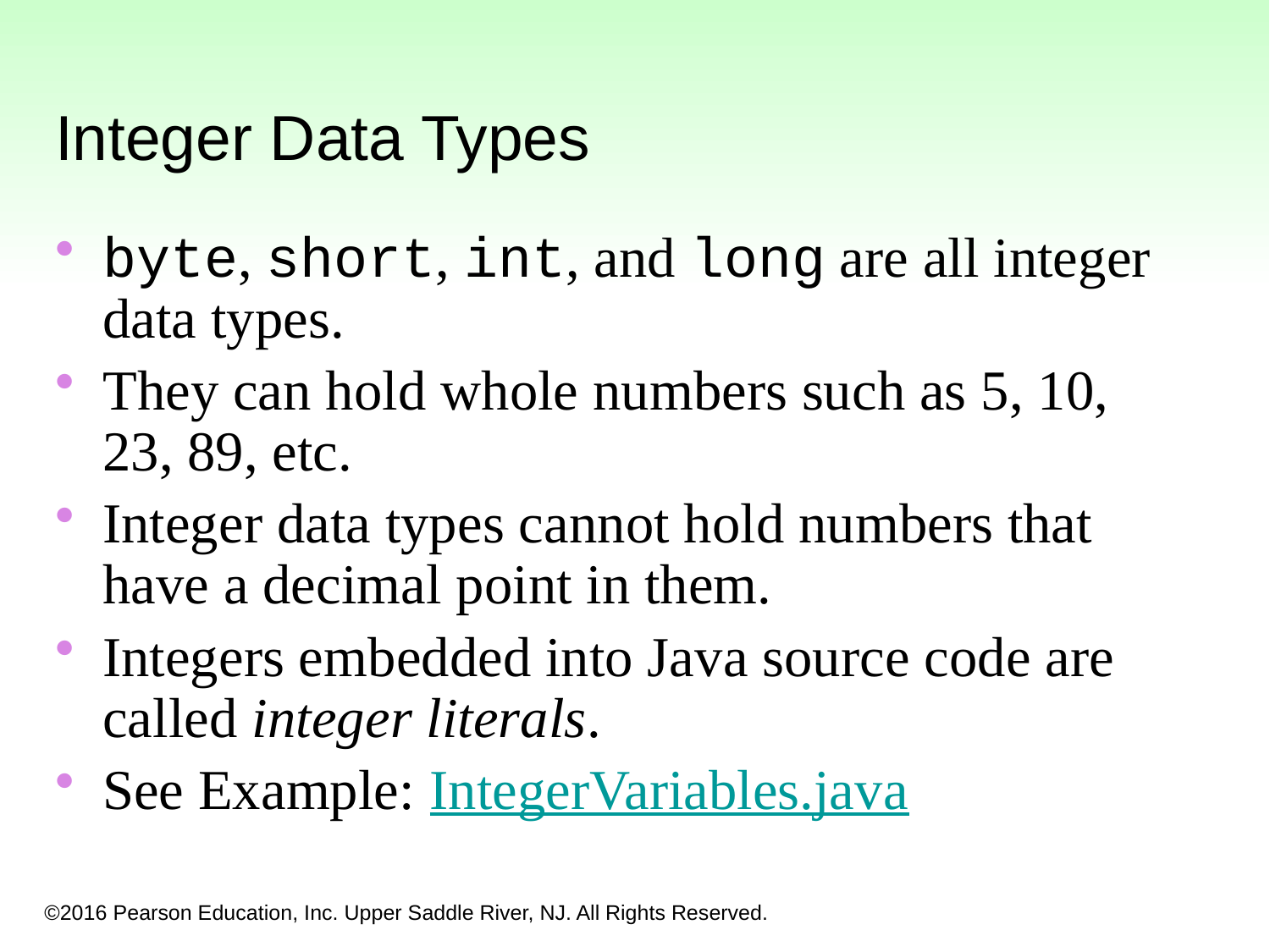

Integer Data Types
byte, short, int, and long are all integer data types.
They can hold whole numbers such as 5, 10, 23, 89, etc.
Integer data types cannot hold numbers that have a decimal point in them.
Integers embedded into Java source code are called integer literals.
See Example: IntegerVariables.java